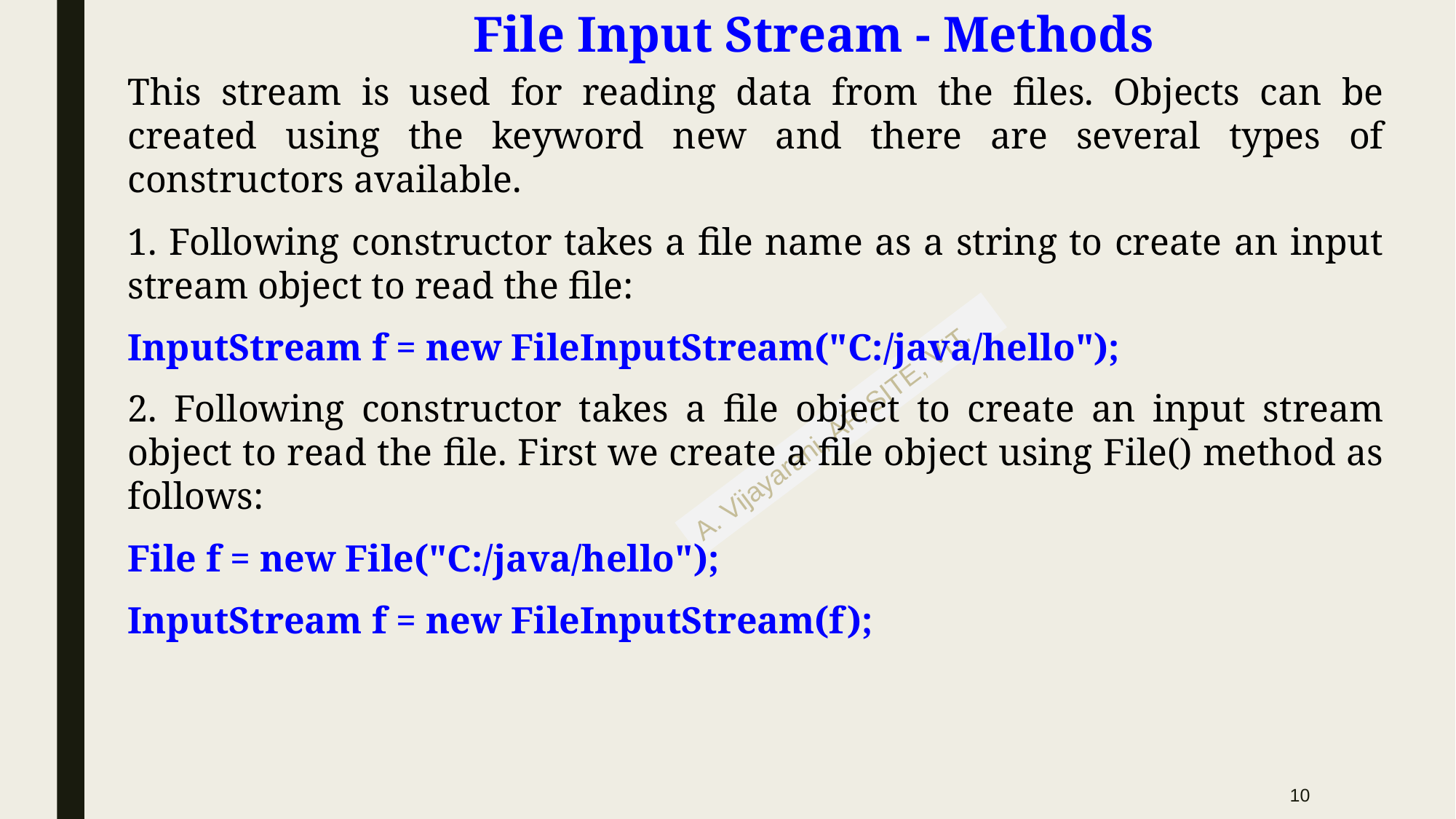

# File Input Stream - Methods
This stream is used for reading data from the files. Objects can be created using the keyword new and there are several types of constructors available.
1. Following constructor takes a file name as a string to create an input stream object to read the file:
InputStream f = new FileInputStream("C:/java/hello");
2. Following constructor takes a file object to create an input stream object to read the file. First we create a file object using File() method as follows:
File f = new File("C:/java/hello");
InputStream f = new FileInputStream(f);
10